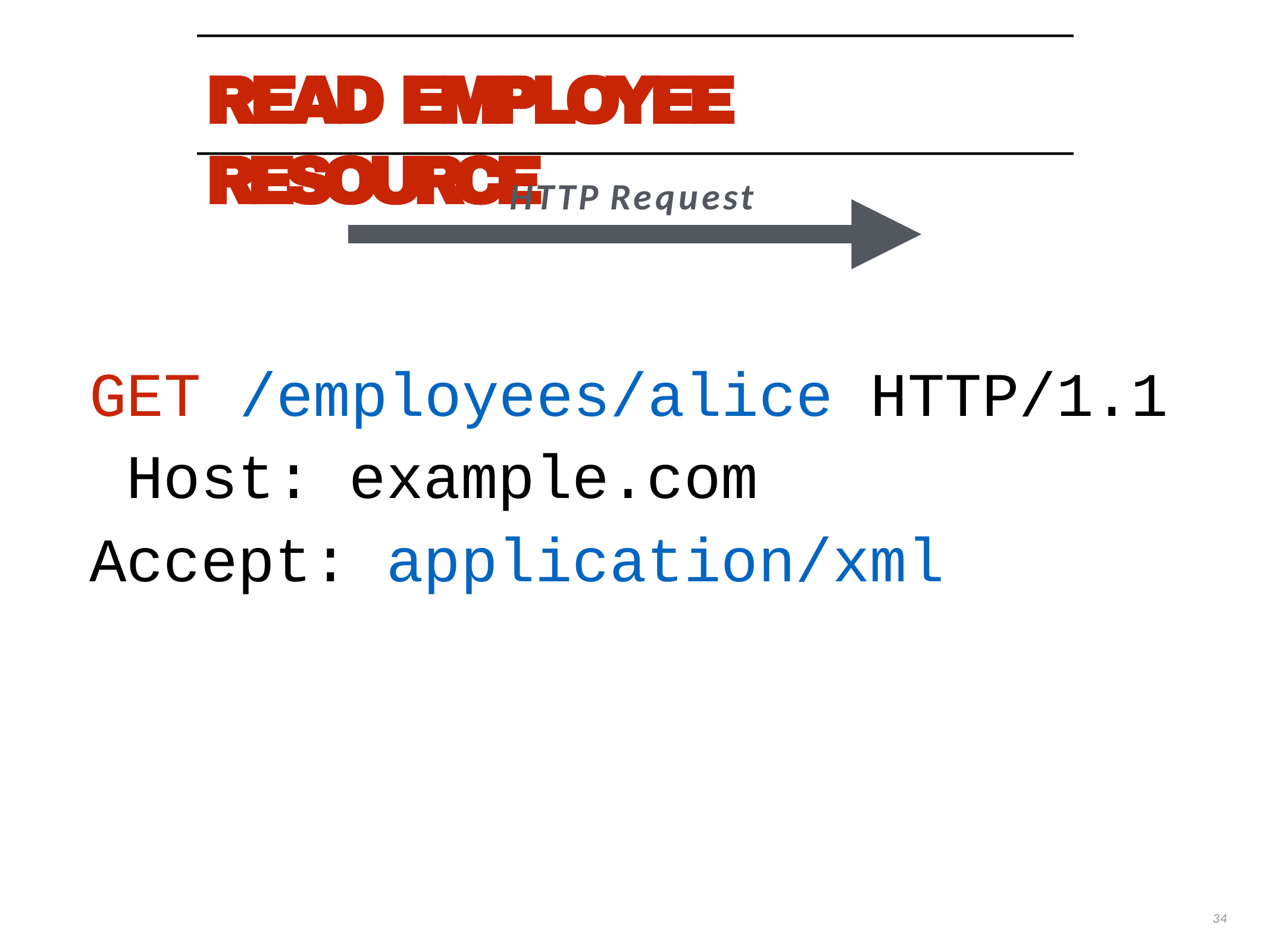

# READ EMPLOYEE RESOURCE
HTTP Request

GET	/employees/alice HTTP/1.1  Host: example.com
Accept: application/xml
34